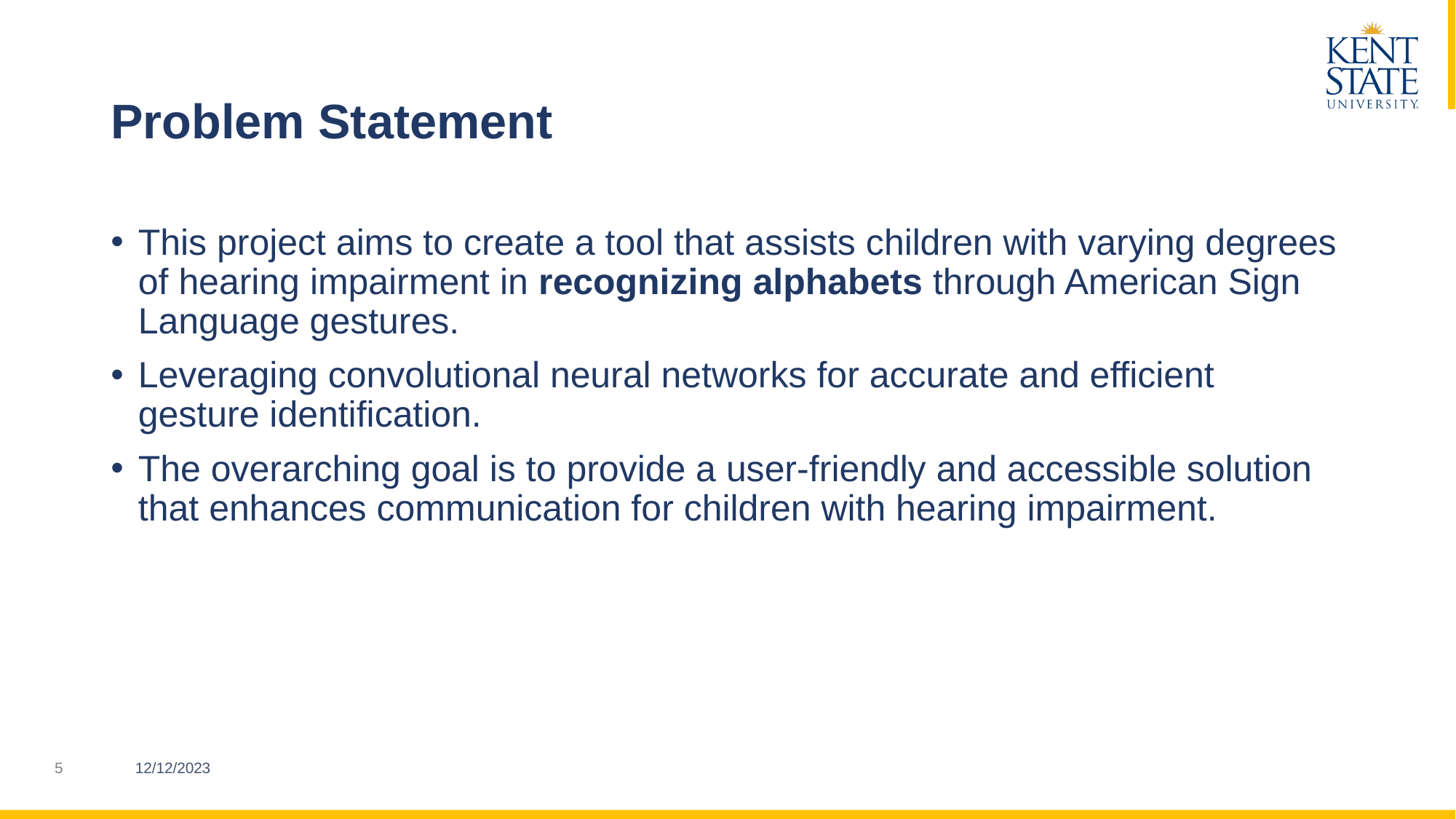

# Problem Statement​
This project aims to create a tool that assists children with varying degrees of hearing impairment in recognizing alphabets through American Sign Language gestures.
Leveraging convolutional neural networks for accurate and efficient gesture identification.
The overarching goal is to provide a user-friendly and accessible solution that enhances communication for children with hearing impairment.
12/12/2023